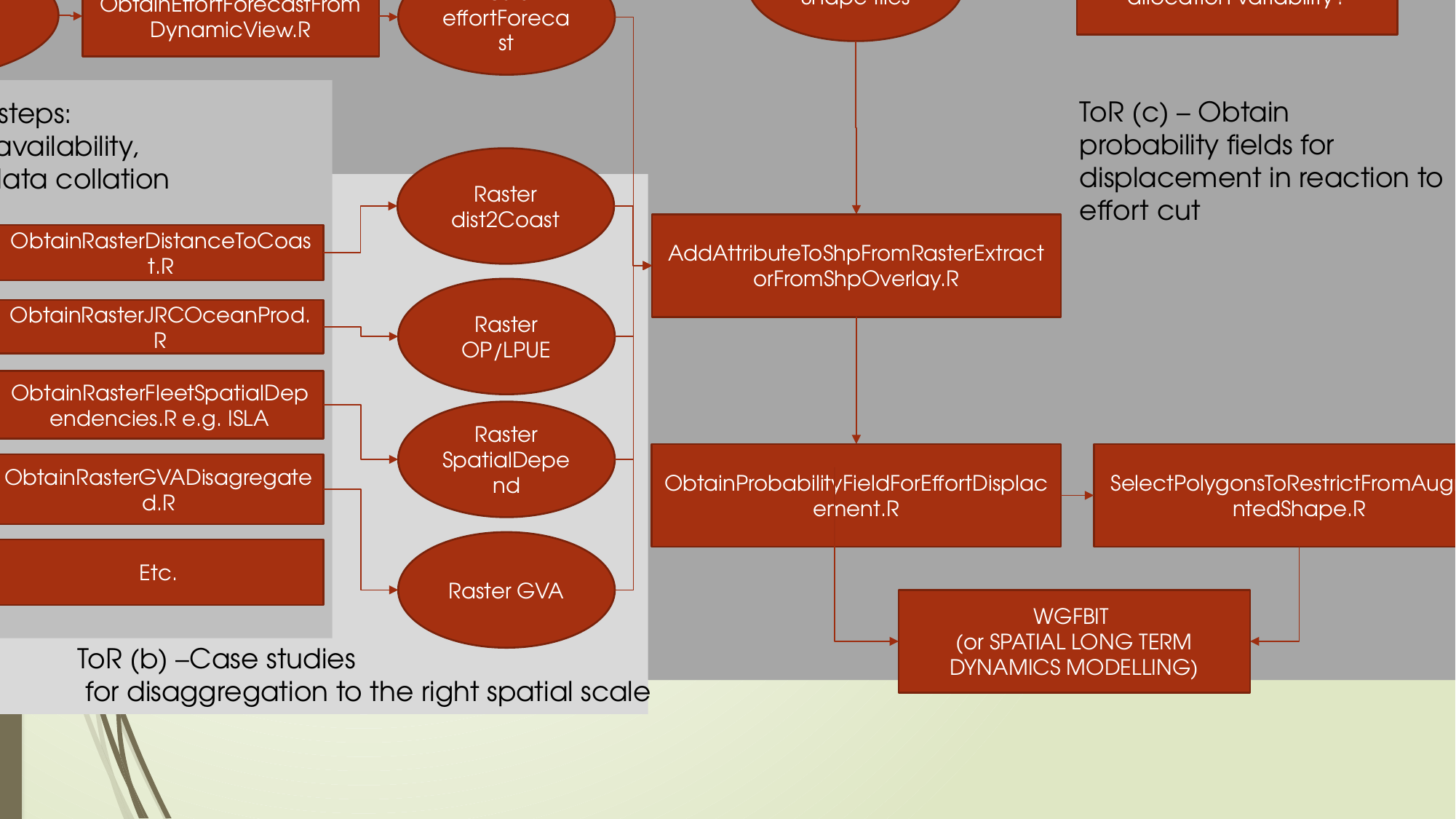

WGSFD Shape files
Extra analysis e.g. effort allocation variability?
SPATIAL LONG TERM DYNAMIC MODELLING (DISPLACE/SMART/FishRent)
Raster effortForecast
ObtainEffortForecastFromDynamicView.R

ToR (c) – Obtain
probability fields for displacement in reaction to effort cut
ToR (a,d) Practical steps:
prioritisation, data availability,
Feasability, future data collation
Raster dist2Coast

AddAttributeToShpFromRasterExtractorFromShpOverlay.R
ObtainRasterDistanceToCoast.R
Raster OP/LPUE
JRC
ObtainRasterJRCOceanProd.R
ObtainRasterFleetSpatialDependencies.R e.g. ISLA
Logbooks
Or SECFISH routines
Raster SpatialDepend
ObtainProbabilityFieldForEffortDisplacement.R
SelectPolygonsToRestrictFromAugmentedShape.R
ObtainRasterGVADisagregated.R
Raster GVA
Etc.
WGFBIT
(or SPATIAL LONG TERM DYNAMICS MODELLING)
ToR (b) –Case studies
 for disaggregation to the right spatial scale